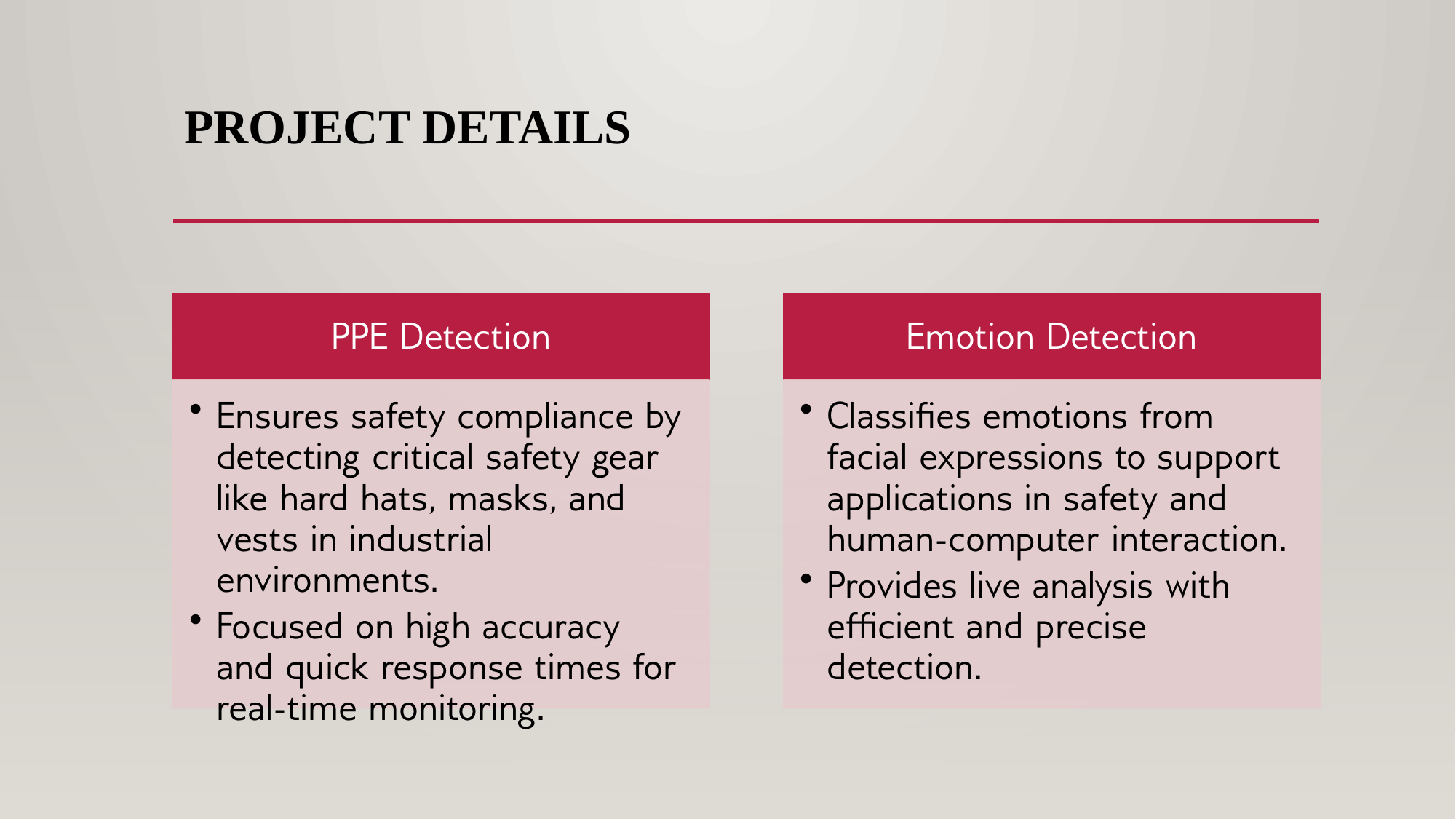

# Project Details

PPE Detection
Ensures safety compliance by detecting critical safety gear like hard hats, masks, and vests in industrial environments.
Focused on high accuracy and quick response times for real-time monitoring.
Emotion Detection
Classifies emotions from facial expressions to support applications in safety and human-computer interaction.
Provides live analysis with efficient and precise detection.